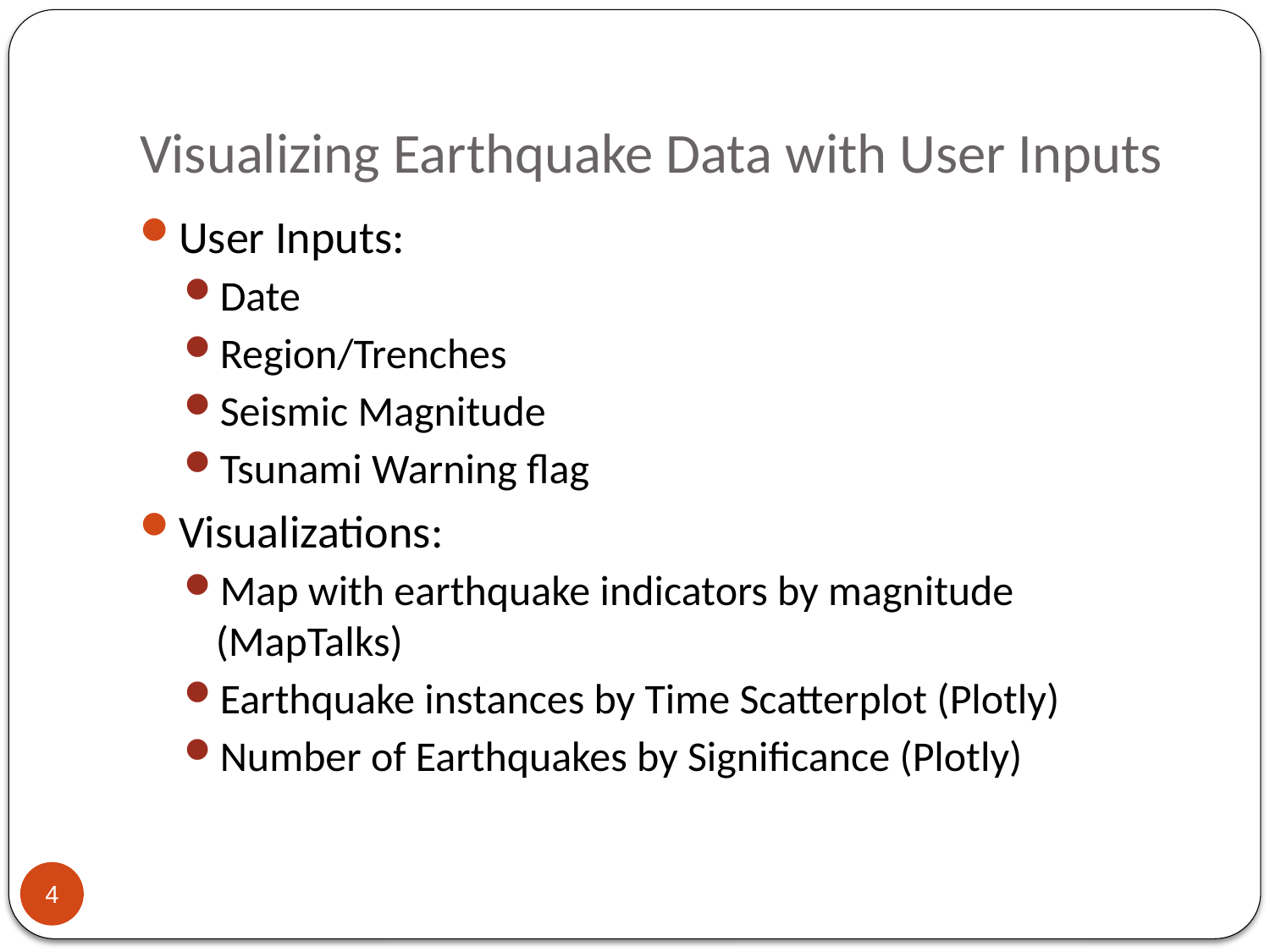

# Visualizing Earthquake Data with User Inputs
User Inputs:
Date
Region/Trenches
Seismic Magnitude
Tsunami Warning flag
Visualizations:
Map with earthquake indicators by magnitude (MapTalks)
Earthquake instances by Time Scatterplot (Plotly)
Number of Earthquakes by Significance (Plotly)
4